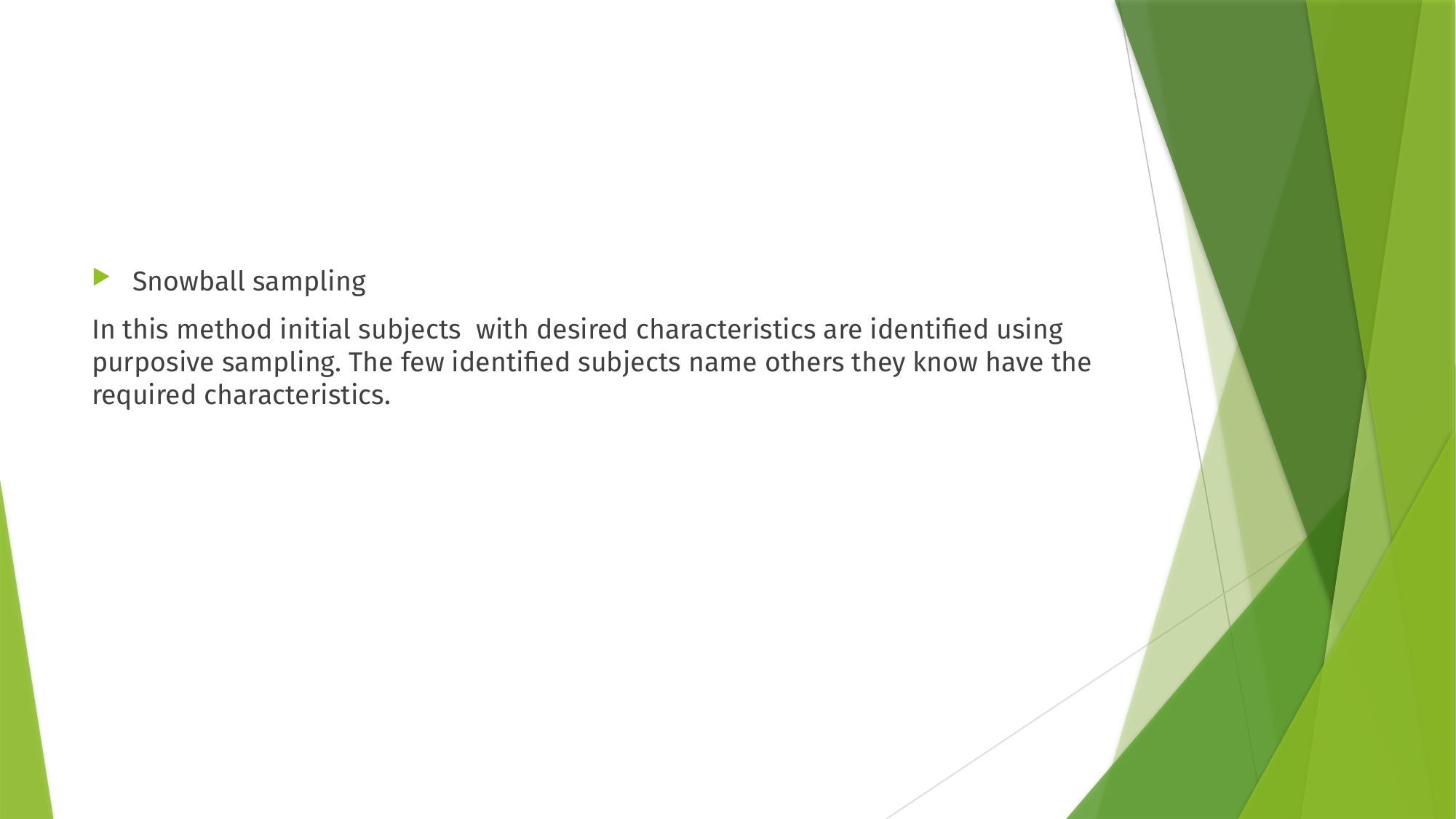

#
Snowball sampling
In this method initial subjects  with desired characteristics are identified using purposive sampling. The few identified subjects name others they know have the required characteristics.